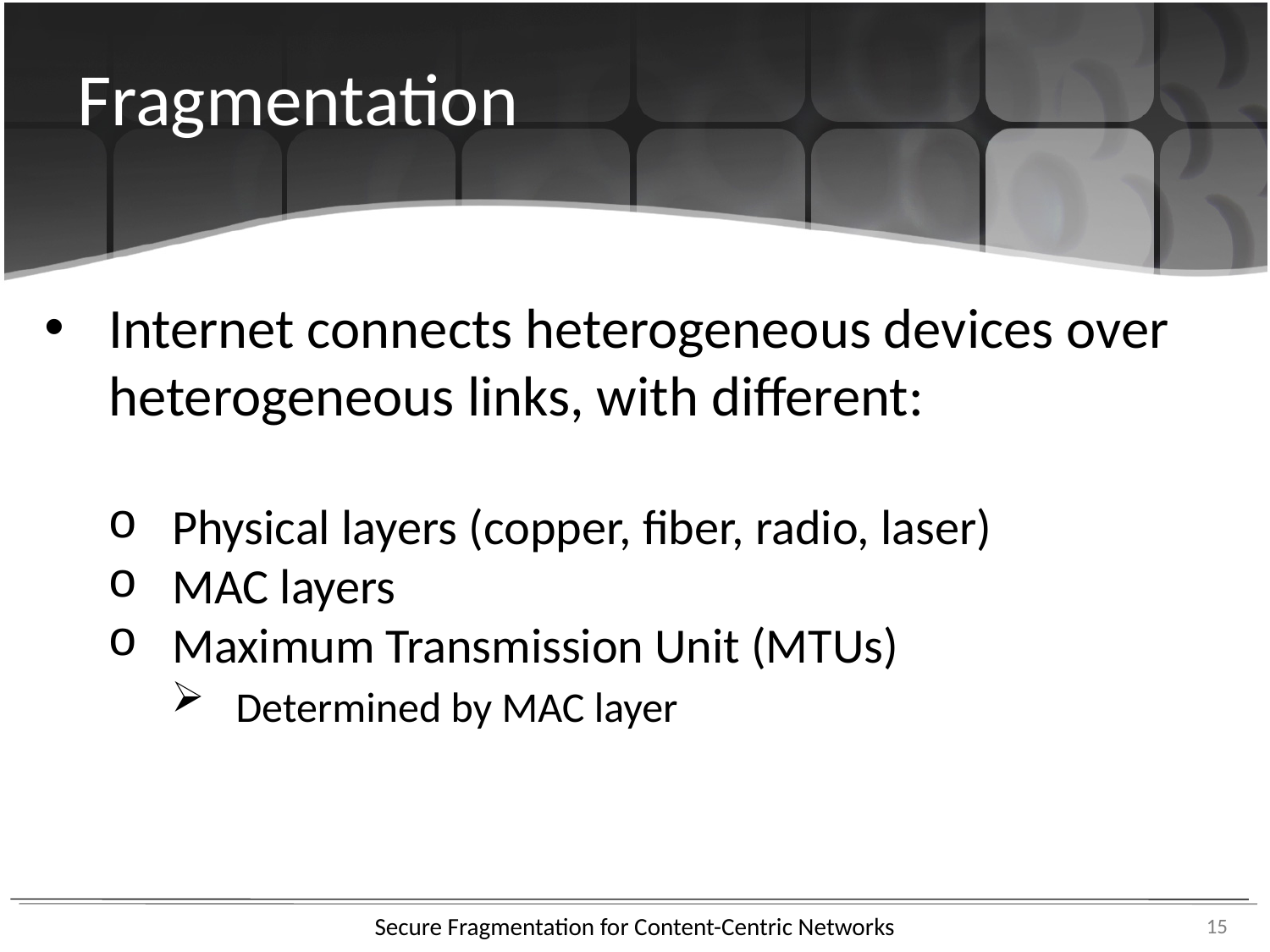

Fragmentation
Internet connects heterogeneous devices over heterogeneous links, with different:

Physical layers (copper, fiber, radio, laser)
MAC layers
Maximum Transmission Unit (MTUs)
Determined by MAC layer